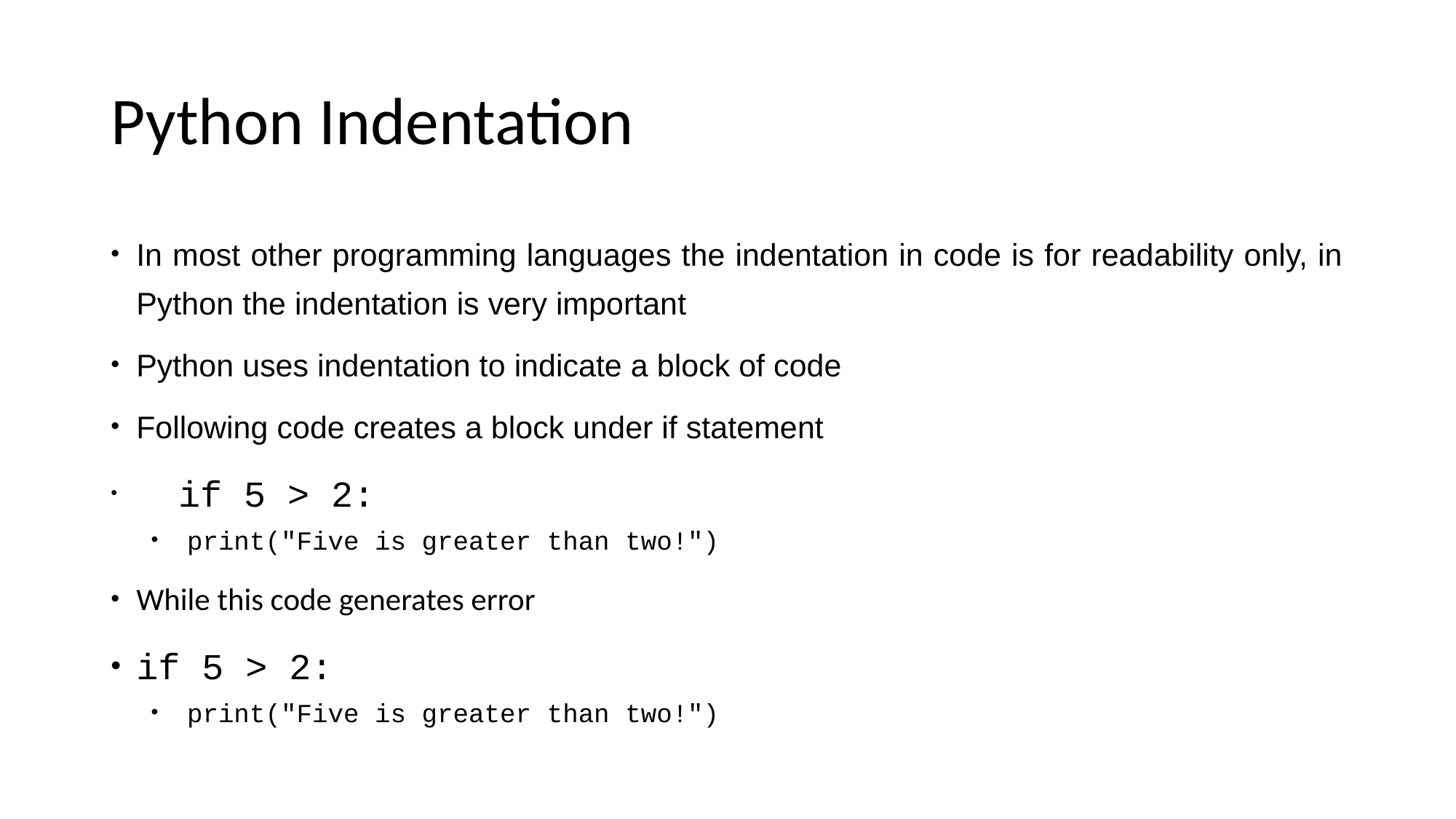

# Python Indentation
In most other programming languages the indentation in code is for readability only, in Python the indentation is very important
Python uses indentation to indicate a block of code
Following code creates a block under if statement
	   if 5 > 2:
		print("Five is greater than two!")
While this code generates error
		if 5 > 2:
	print("Five is greater than two!")